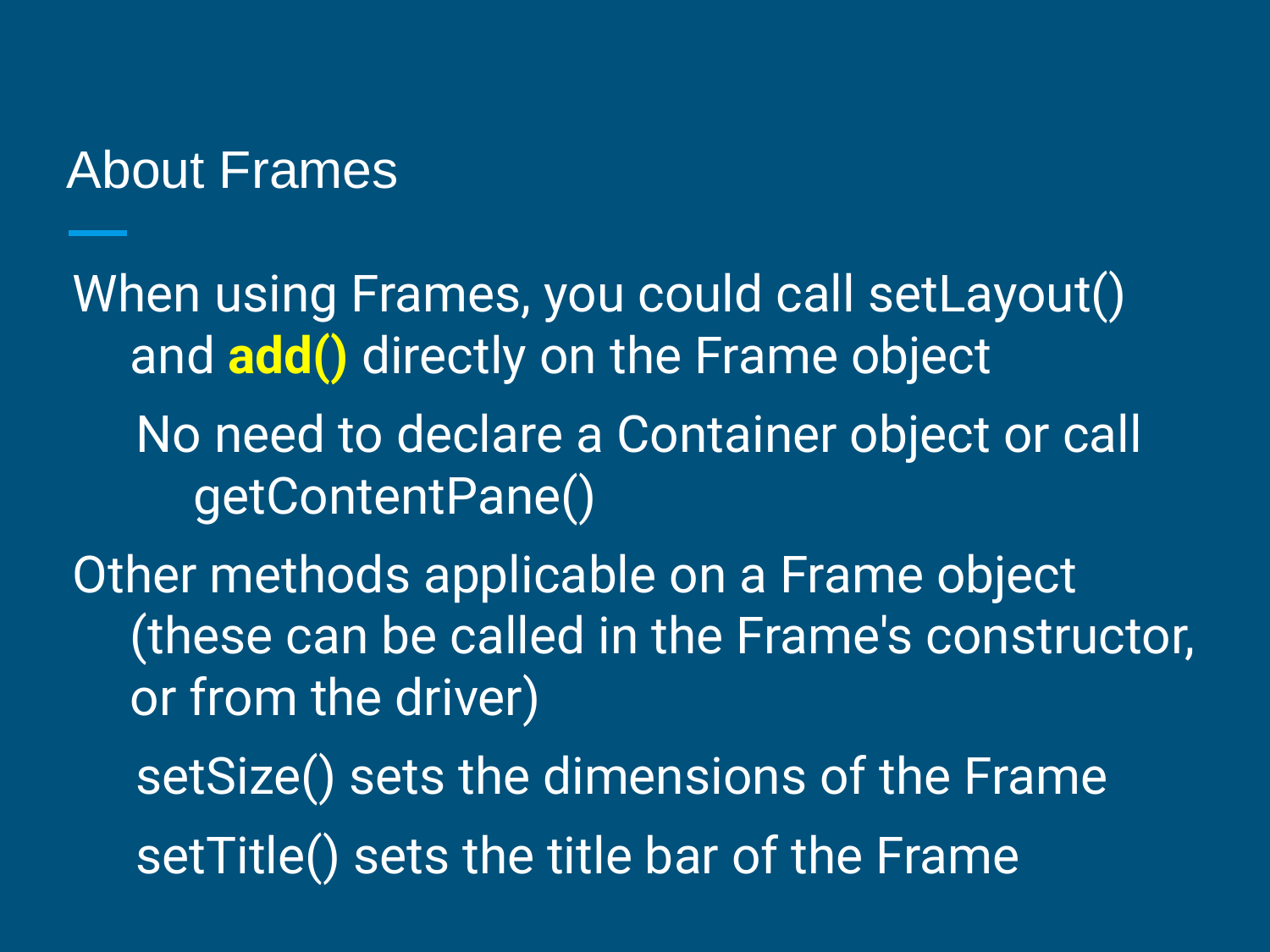

# About Frames
When using Frames, you could call setLayout() and add() directly on the Frame object
No need to declare a Container object or call getContentPane()
Other methods applicable on a Frame object (these can be called in the Frame's constructor, or from the driver)
setSize() sets the dimensions of the Frame
setTitle() sets the title bar of the Frame